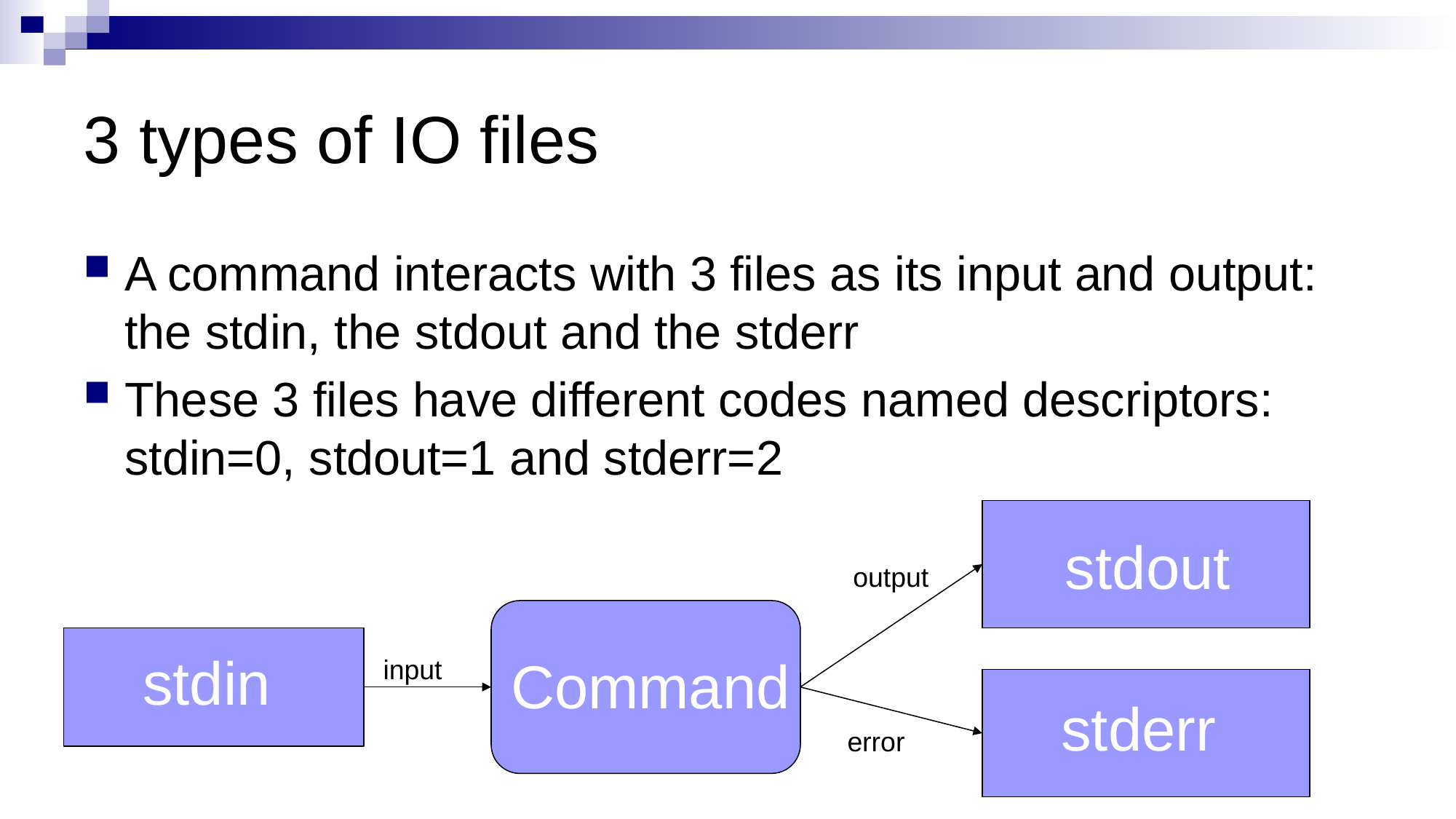

# 3 types of IO files
A command interacts with 3 files as its input and output: the stdin, the stdout and the stderr
These 3 files have different codes named descriptors: stdin=0, stdout=1 and stderr=2

stdout
output

stdin
Command
input

stderr
error